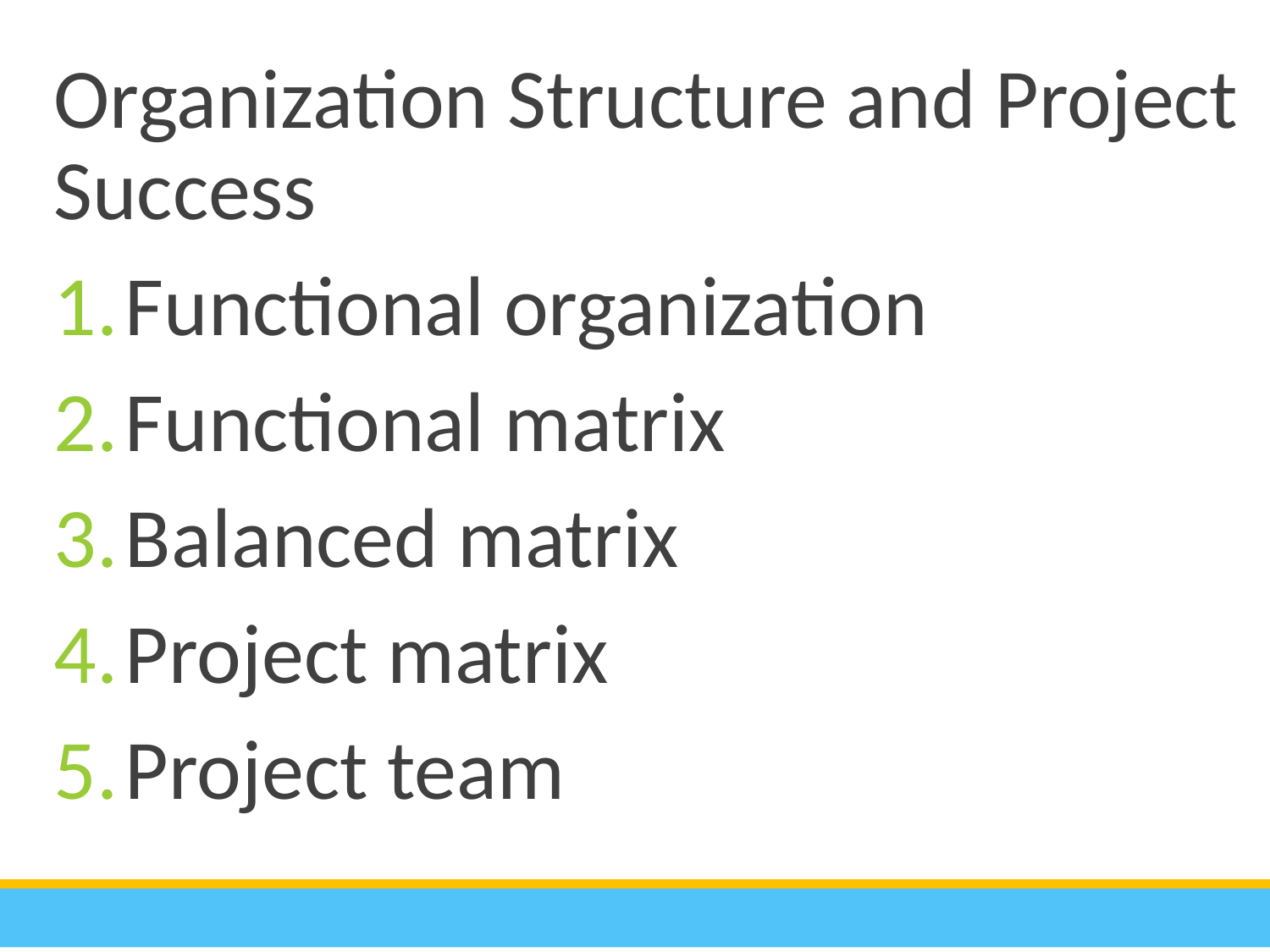

Organization Structure and Project Success
Functional organization
Functional matrix
Balanced matrix
Project matrix
Project team